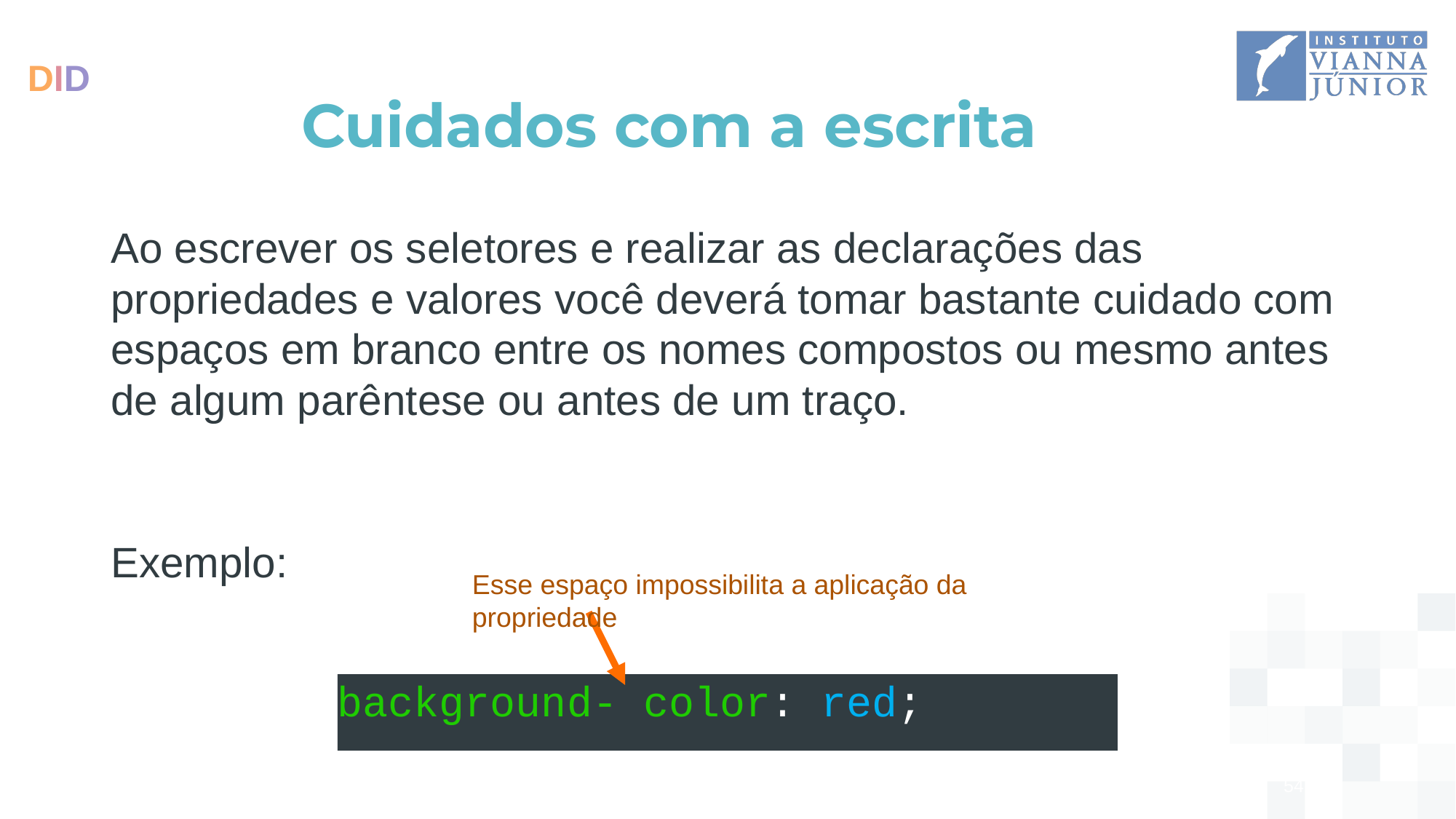

# Cuidados com a escrita
Ao escrever os seletores e realizar as declarações das propriedades e valores você deverá tomar bastante cuidado com espaços em branco entre os nomes compostos ou mesmo antes de algum parêntese ou antes de um traço.

Exemplo:

Esse espaço impossibilita a aplicação da propriedade
background- color: red;
54